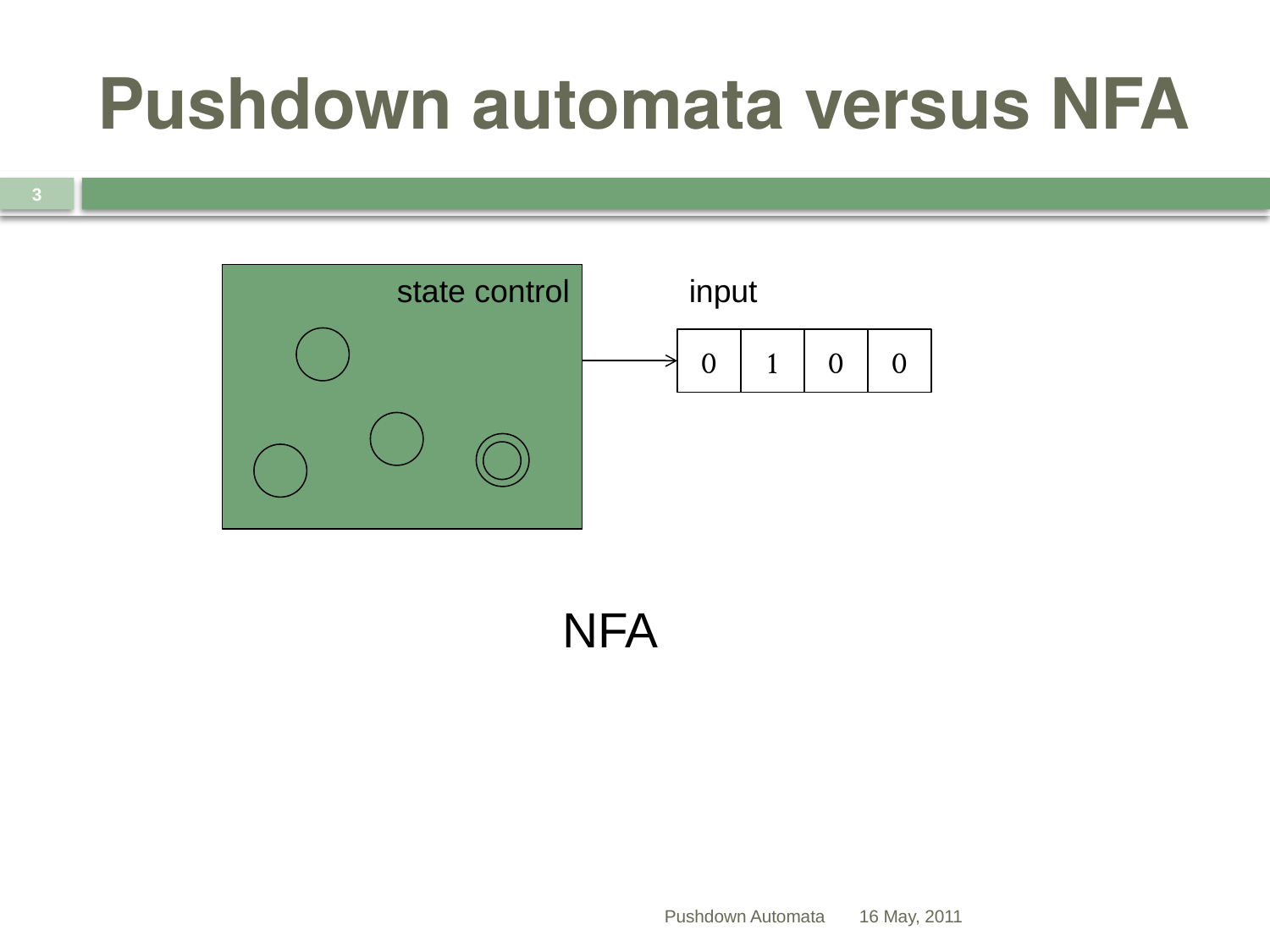

# Pushdown automata versus NFA
3
state control
input

0
1
0
0

NFA
Pushdown Automata
16 May, 2011